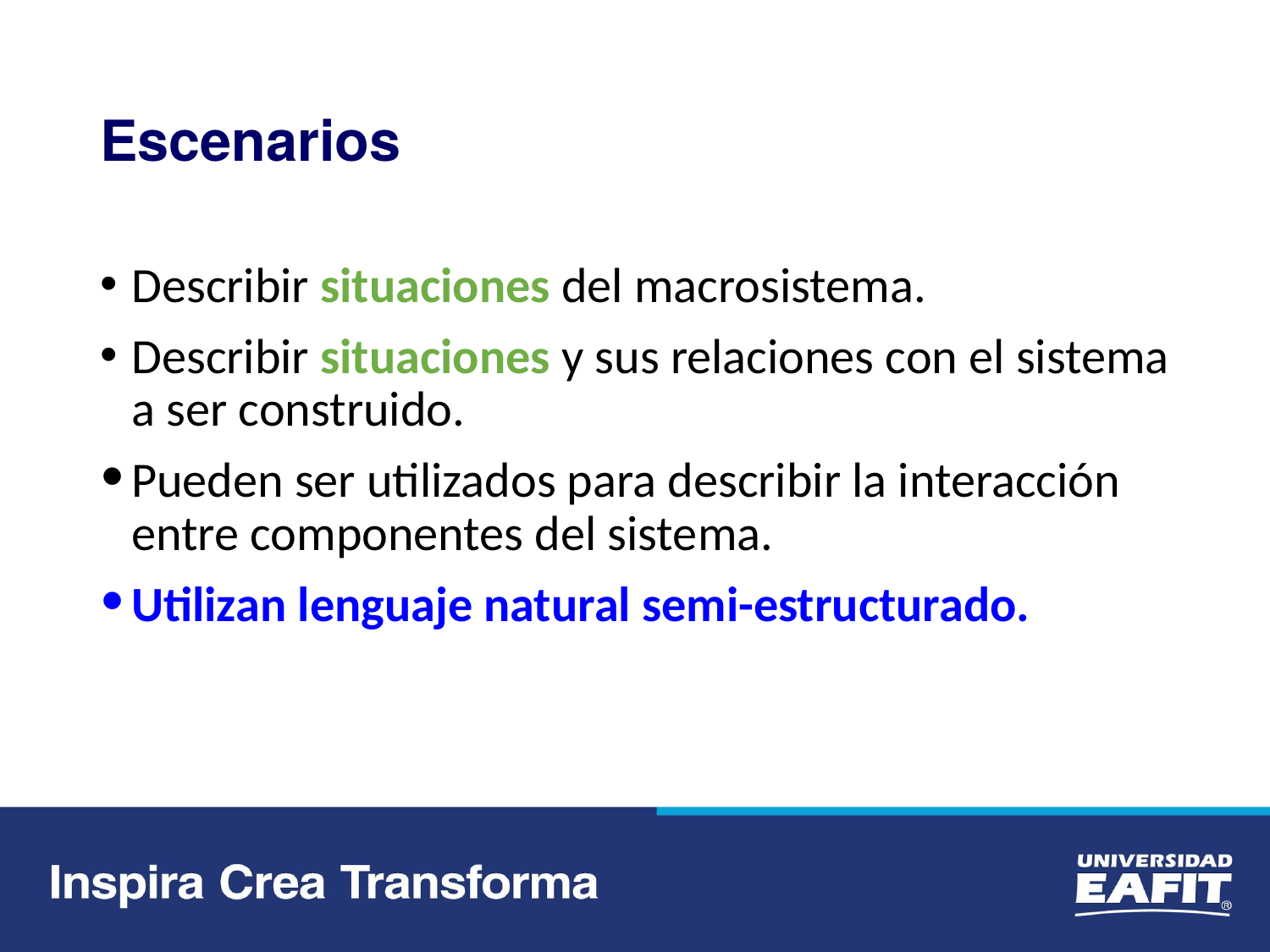

# Escenarios
Describir situaciones del macrosistema.
Describir situaciones y sus relaciones con el sistema a ser construido.
Pueden ser utilizados para describir la interacción entre componentes del sistema.
Utilizan lenguaje natural semi-estructurado.